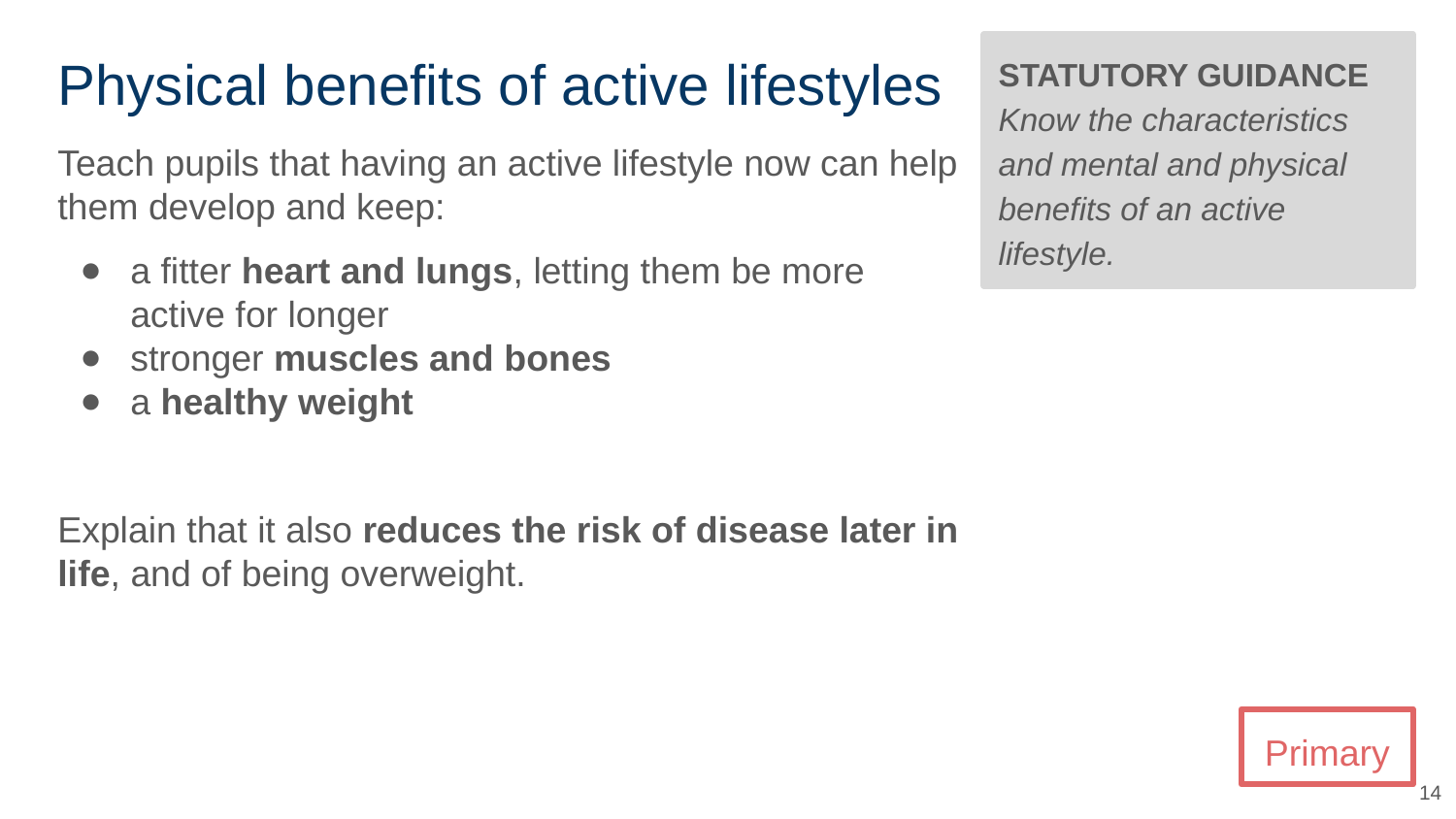

# Physical benefits of active lifestyles
STATUTORY GUIDANCE
Know the characteristics and mental and physical benefits of an active lifestyle.
Teach pupils that having an active lifestyle now can help them develop and keep:
a fitter heart and lungs, letting them be more active for longer
stronger muscles and bones
a healthy weight

Explain that it also reduces the risk of disease later in life, and of being overweight.

Primary
14